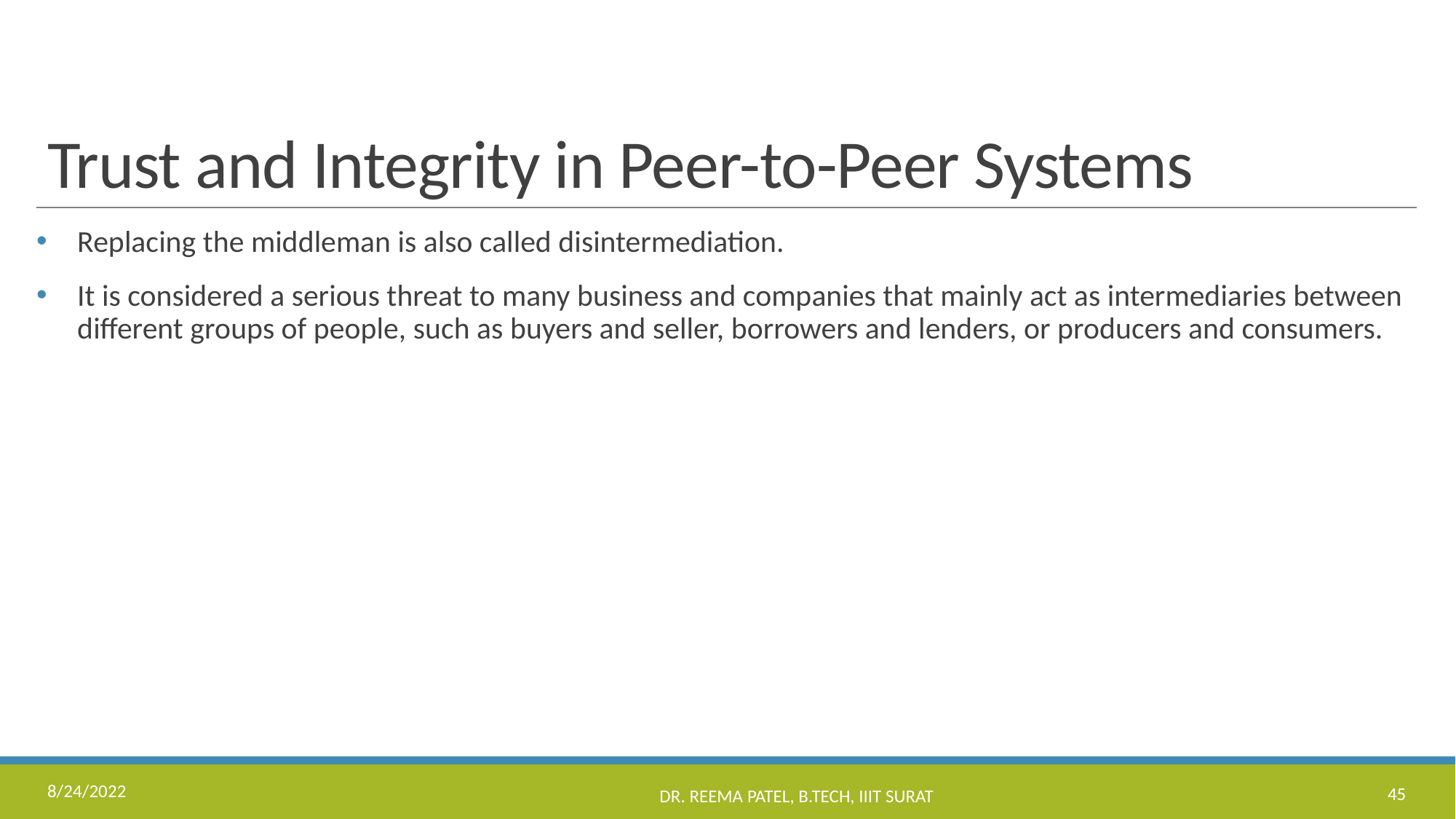

# Trust and Integrity in Peer-to-Peer Systems
Replacing the middleman is also called disintermediation.
It is considered a serious threat to many business and companies that mainly act as intermediaries between different groups of people, such as buyers and seller, borrowers and lenders, or producers and consumers.
8/24/2022
Dr. Reema Patel, B.Tech, IIIT Surat
45